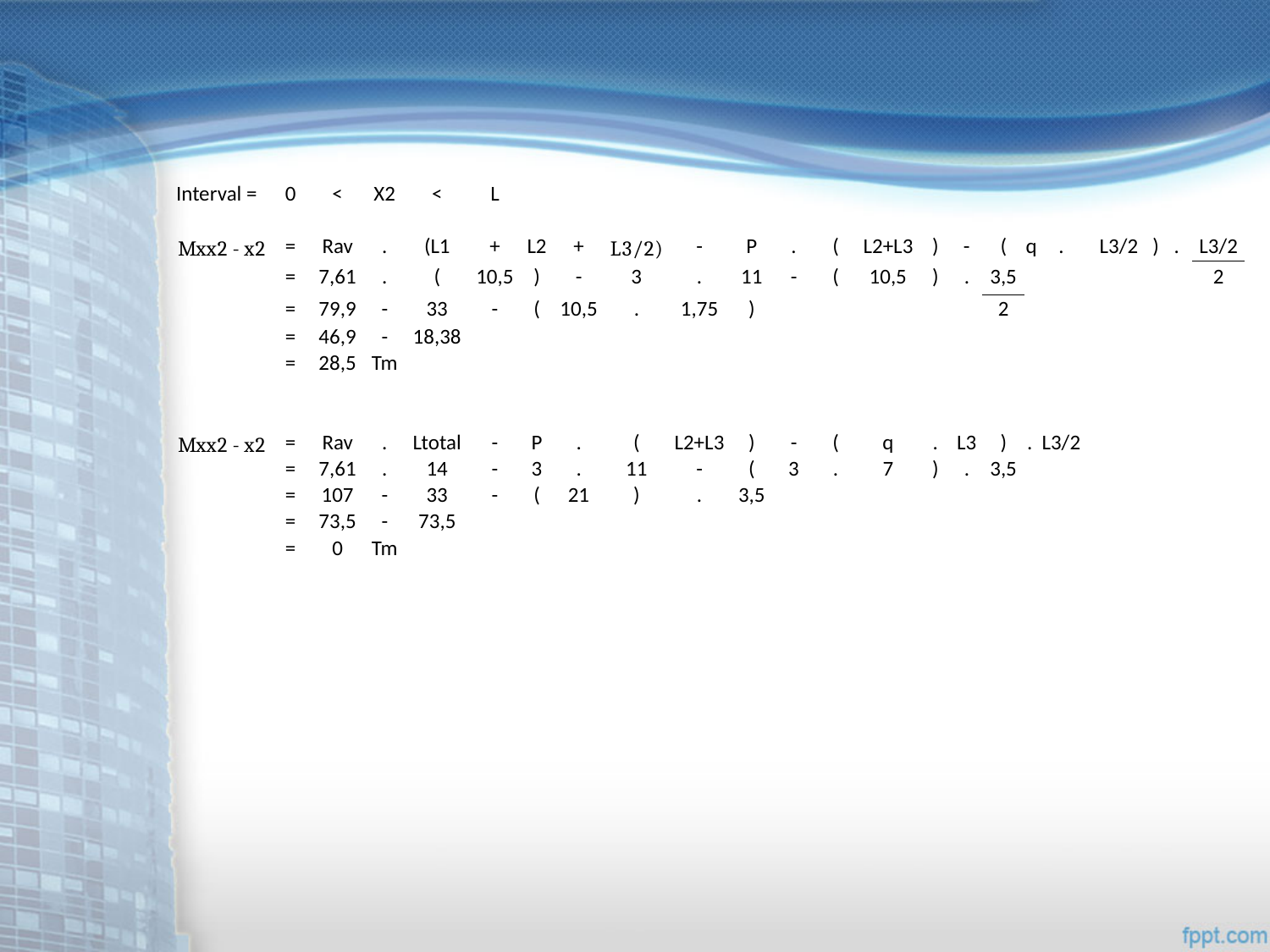

| Interval = |  | 0 | < | X2 | < | L |  |  |  |  |  |  |  |  |  |  |  |  |  |  |  |  |  |
| --- | --- | --- | --- | --- | --- | --- | --- | --- | --- | --- | --- | --- | --- | --- | --- | --- | --- | --- | --- | --- | --- | --- | --- |
|  |  |  |  |  |  |  |  |  |  |  |  |  |  |  |  |  |  |  |  |  |  |  |  |
| Mxx2 - x2 |  | = | Rav | . | (L1 | + | L2 | + | L3/2) | - | P | . | ( | L2+L3 | ) | - | ( | q | . | L3/2 | ) | . | L3/2 |
|  |  | = | 7,61 | . | ( | 10,5 | ) | - | 3 | . | 11 | - | ( | 10,5 | ) | . | 3,5 |  |  |  |  |  | 2 |
|  |  | = | 79,9 | - | 33 | - | ( | 10,5 | . | 1,75 | ) |  |  |  |  |  | 2 |  |  |  |  |  |  |
|  |  | = | 46,9 | - | 18,38 |  |  |  |  |  |  |  |  |  |  |  |  |  |  |  |  |  |  |
|  |  | = | 28,5 | Tm |  |  |  |  |  |  |  |  |  |  |  |  |  |  |  |  |  |  |  |
|  |  |  |  |  |  |  |  |  |  |  |  |  |  |  |  |  |  |  |  |  |  |  |  |
|  |  |  |  |  |  |  |  |  |  |  |  |  |  |  |  |  |  |  |  |  |  |  |  |
| Mxx2 - x2 |  | = | Rav | . | Ltotal | - | P | . | ( | L2+L3 | ) | - | ( | q | . | L3 | ) | . | L3/2 |  |  |  |  |
|  |  | = | 7,61 | . | 14 | - | 3 | . | 11 | - | ( | 3 | . | 7 | ) | . | 3,5 |  |  |  |  |  |  |
|  |  | = | 107 | - | 33 | - | ( | 21 | ) | . | 3,5 |  |  |  |  |  |  |  |  |  |  |  |  |
|  |  | = | 73,5 | - | 73,5 |  |  |  |  |  |  |  |  |  |  |  |  |  |  |  |  |  |  |
|  |  | = | 0 | Tm |  |  |  |  |  |  |  |  |  |  |  |  |  |  |  |  |  |  |  |